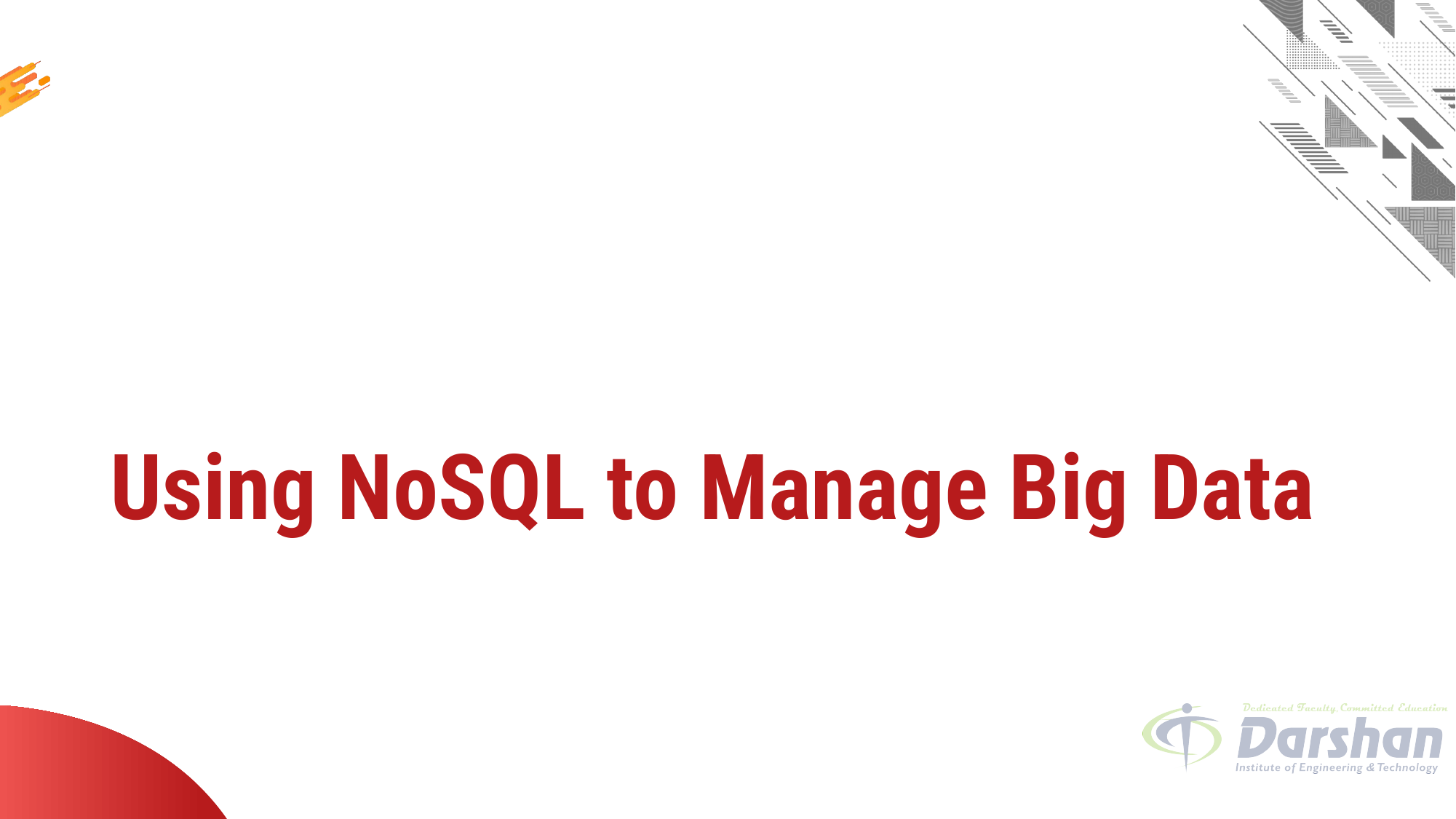

# Using NoSQL to Manage Big Data